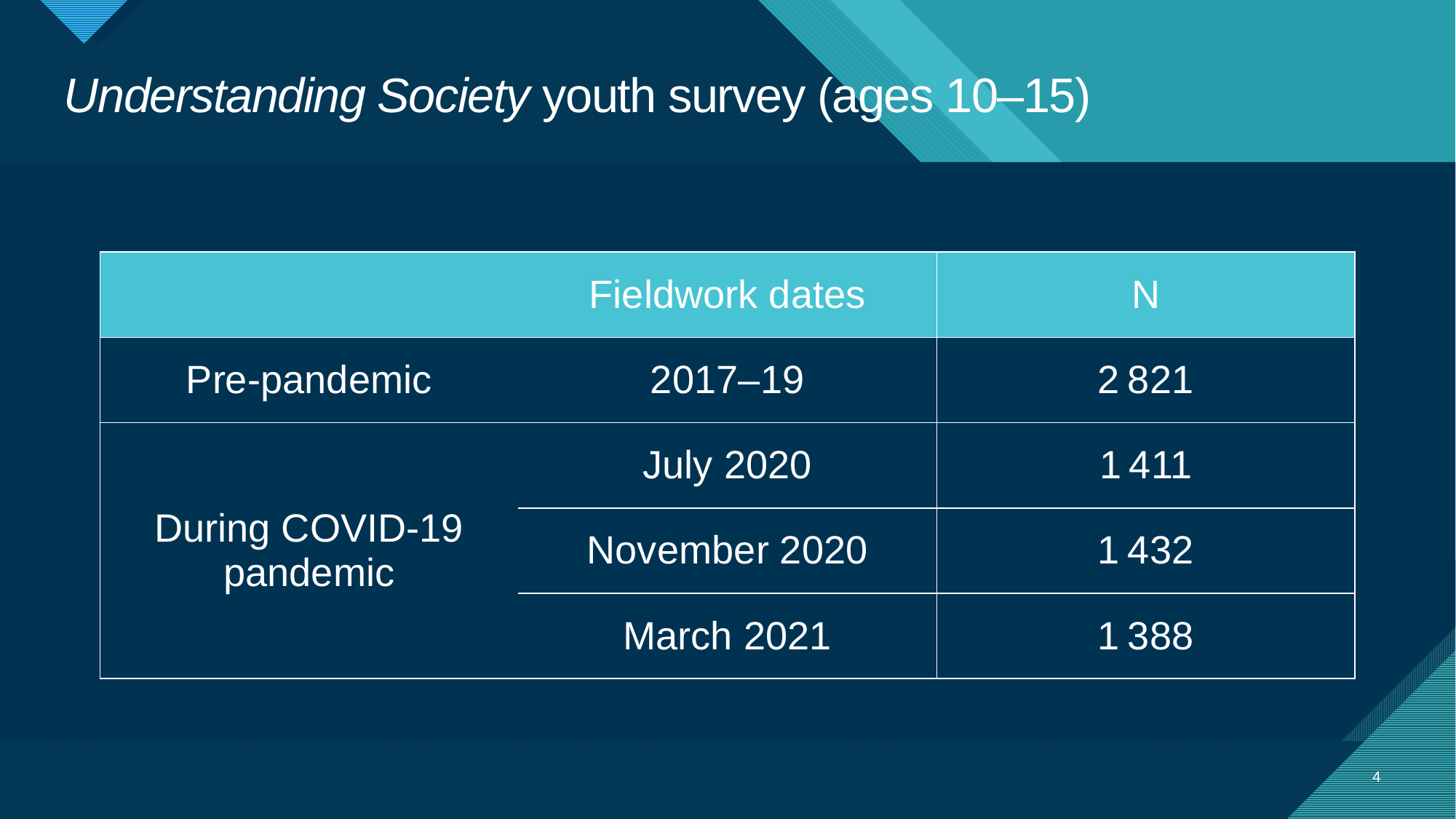

# Understanding Society youth survey (ages 10‒15)
| ​ | Fieldwork dates | N |
| --- | --- | --- |
| Pre-pandemic | 2017–19 | 2 821 |
| During COVID-19 pandemic | July 2020​ | 1 411​ |
| Q3 | November 2020 | 1 432 |
| Q4 | March 2021 | 1 388 |
4